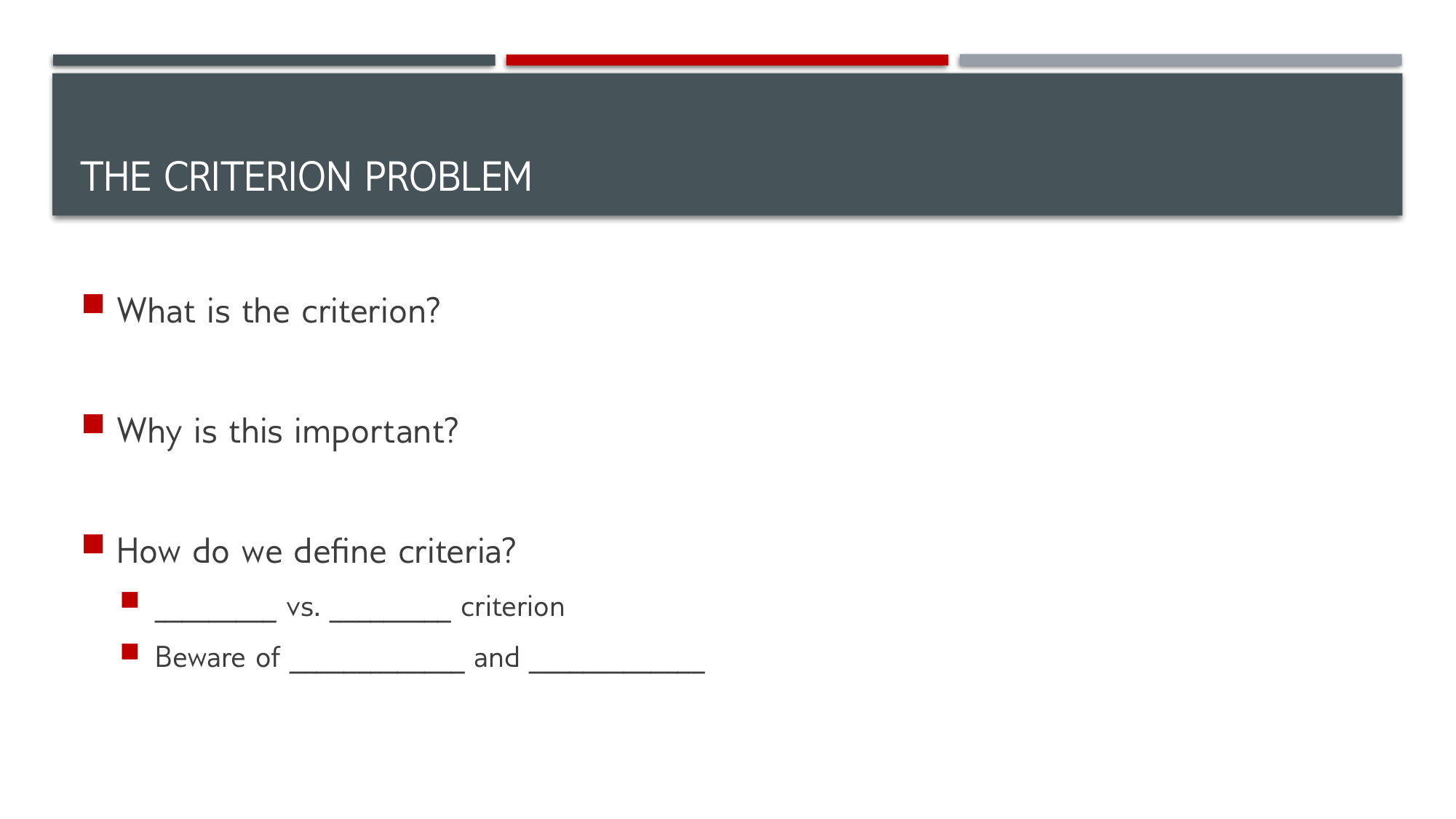

# The Criterion Problem
What is the criterion?

Why is this important?

How do we define criteria?
_________ vs. _________ criterion
Beware of _____________ and _____________